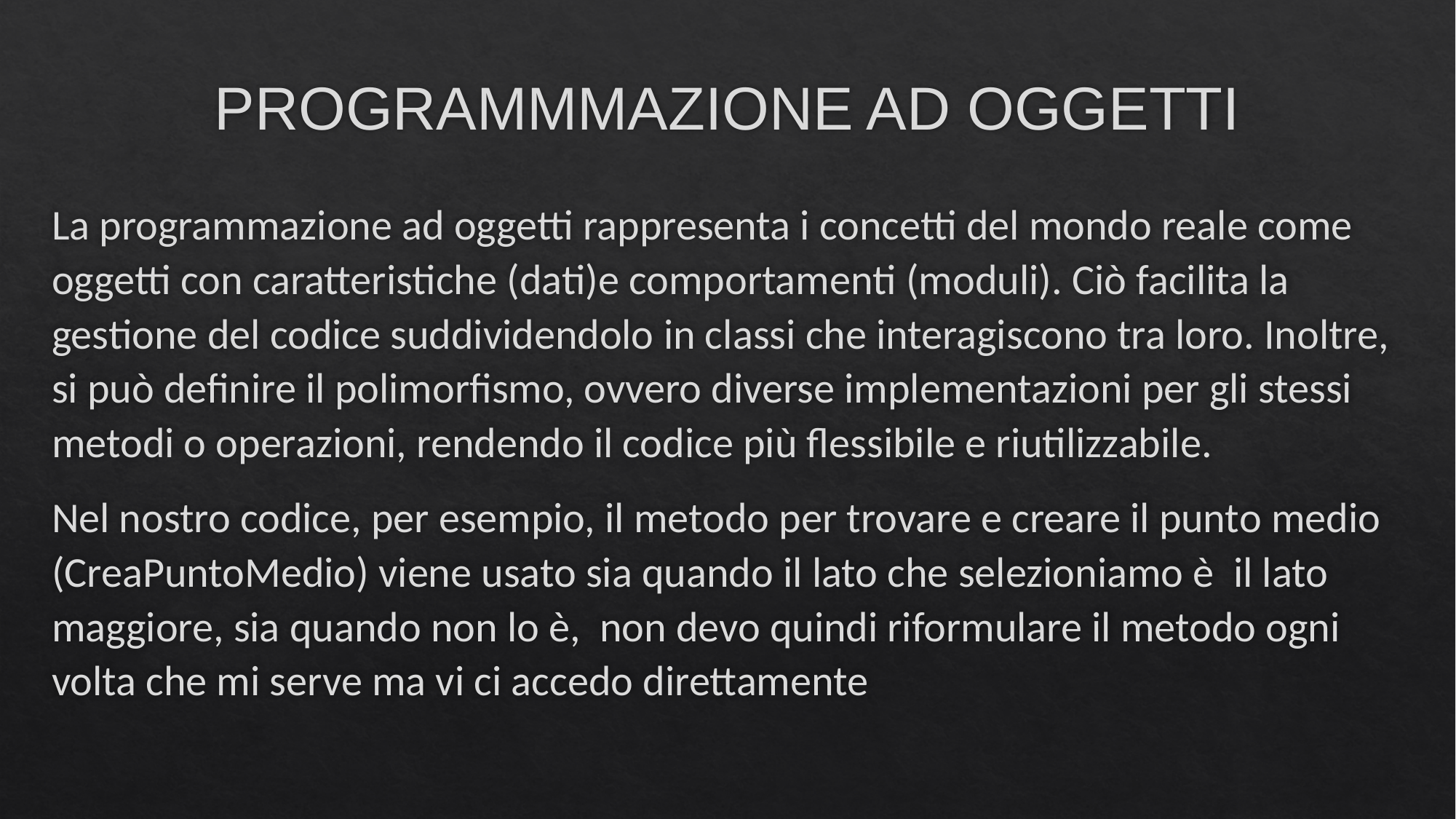

# PROGRAMMMAZIONE AD OGGETTI
La programmazione ad oggetti rappresenta i concetti del mondo reale come oggetti con caratteristiche (dati)e comportamenti (moduli). Ciò facilita la gestione del codice suddividendolo in classi che interagiscono tra loro. Inoltre, si può definire il polimorfismo, ovvero diverse implementazioni per gli stessi metodi o operazioni, rendendo il codice più flessibile e riutilizzabile.
Nel nostro codice, per esempio, il metodo per trovare e creare il punto medio (CreaPuntoMedio) viene usato sia quando il lato che selezioniamo è  il lato maggiore, sia quando non lo è,  non devo quindi riformulare il metodo ogni volta che mi serve ma vi ci accedo direttamente